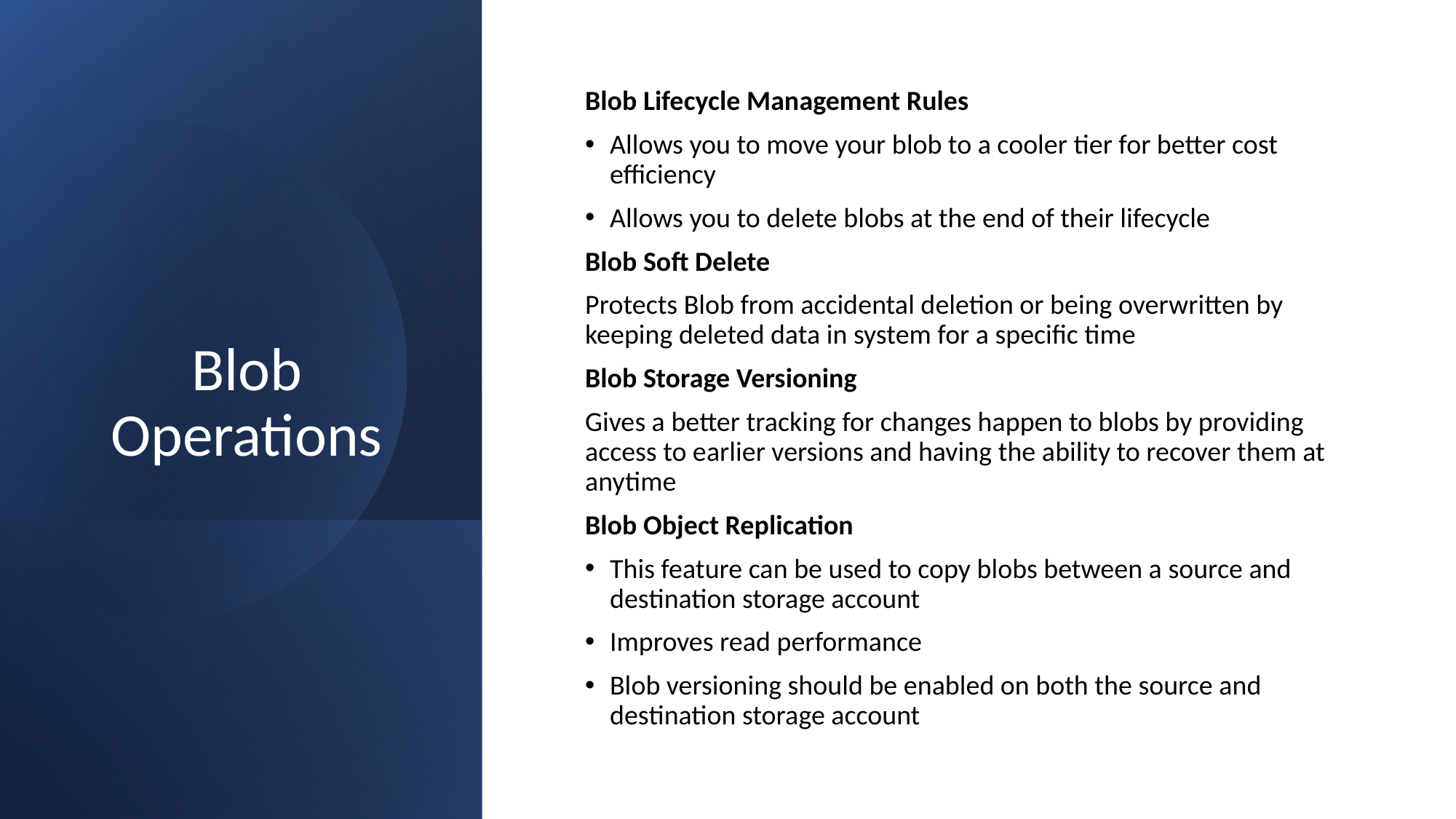

# Blob Operations
Blob Lifecycle Management Rules
Allows you to move your blob to a cooler tier for better cost efficiency
Allows you to delete blobs at the end of their lifecycle
Blob Soft Delete
Protects Blob from accidental deletion or being overwritten by keeping deleted data in system for a specific time
Blob Storage Versioning
Gives a better tracking for changes happen to blobs by providing access to earlier versions and having the ability to recover them at anytime
Blob Object Replication
This feature can be used to copy blobs between a source and destination storage account
Improves read performance
Blob versioning should be enabled on both the source and destination storage account